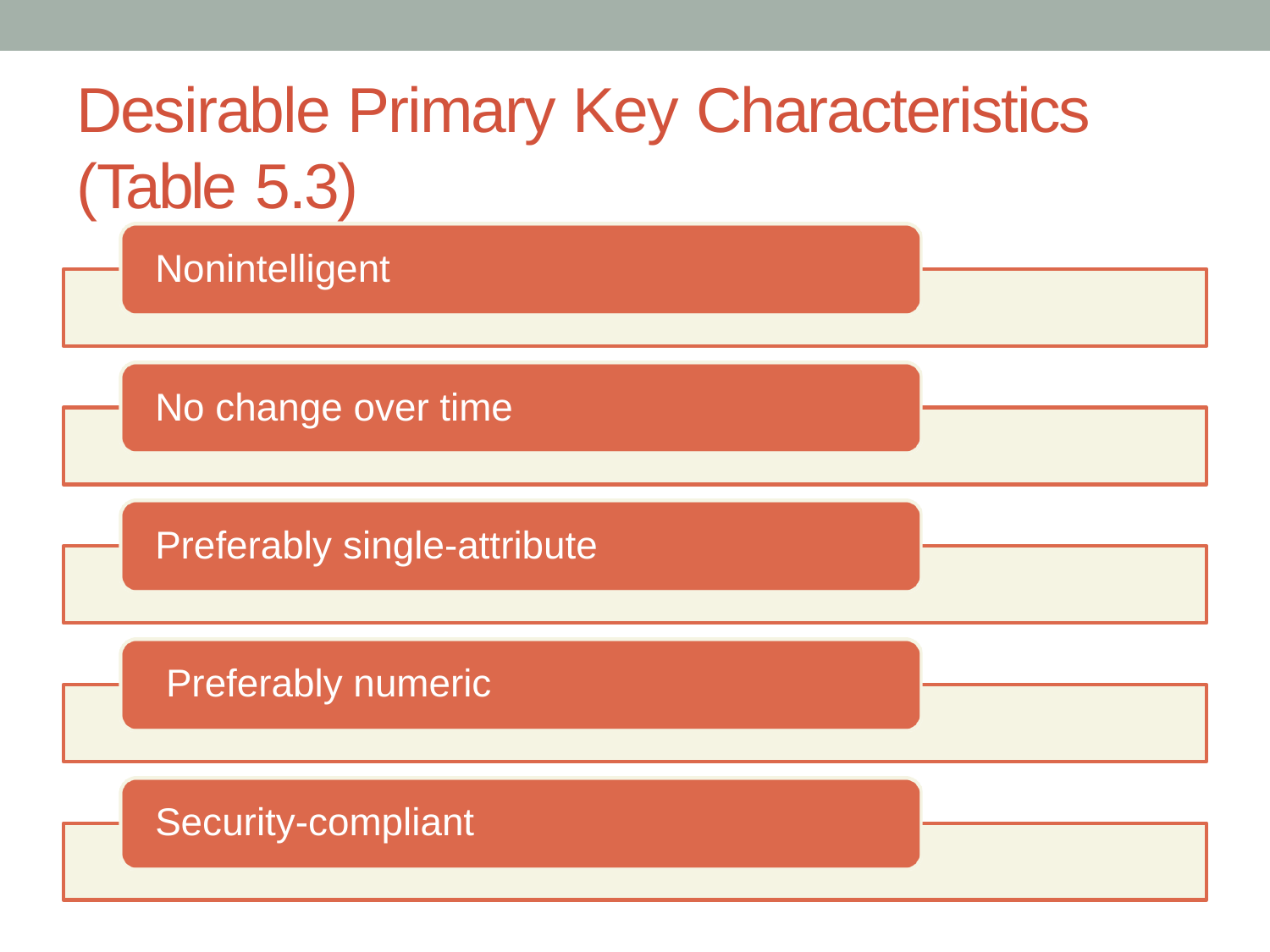

# Desirable Primary Key Characteristics  (Table 5.3)

Nonintelligent
No change over time  Preferably single-attribute  Preferably numeric  Security-compliant